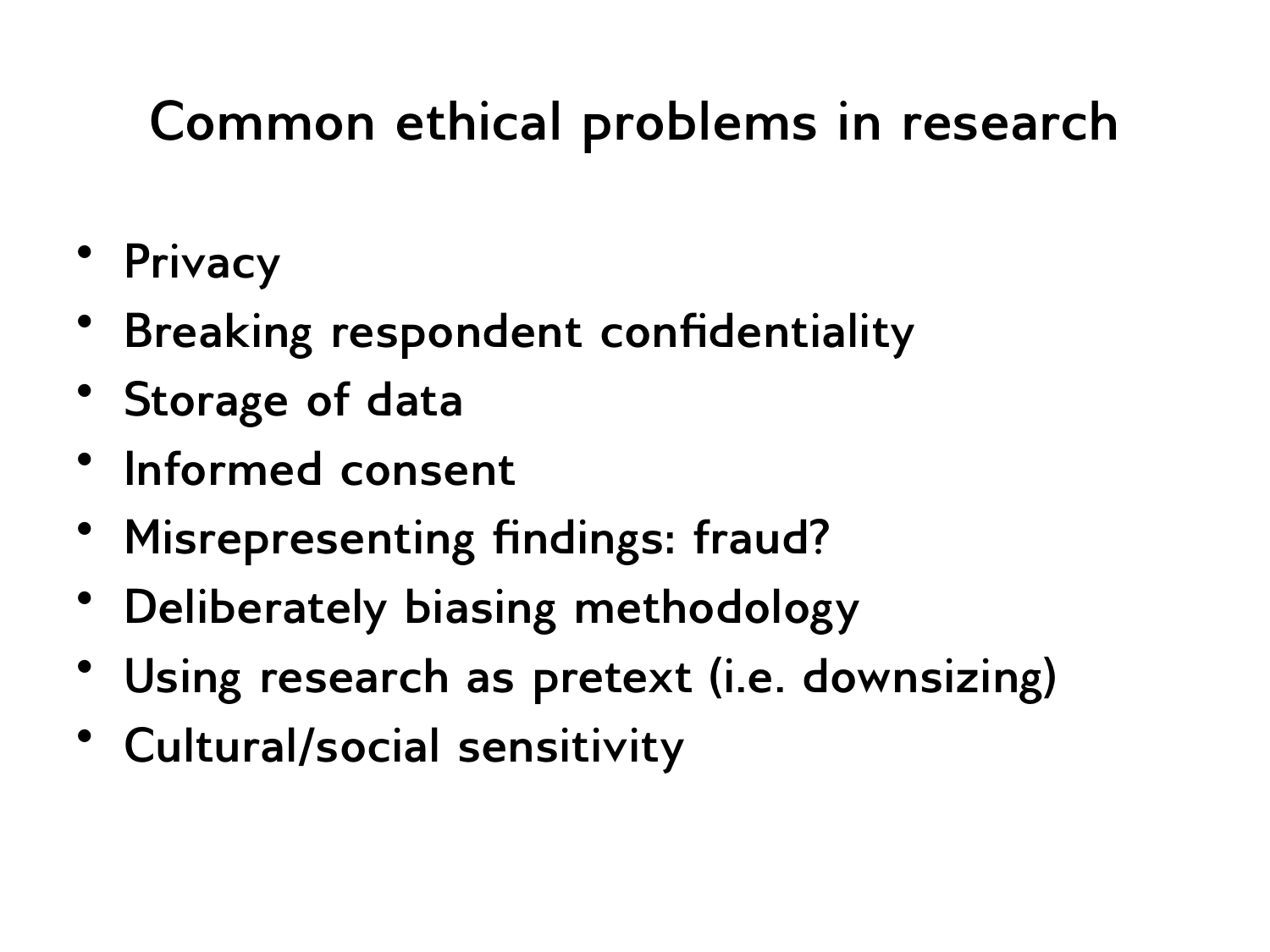

# Common ethical problems in research
Privacy
Breaking respondent confidentiality
Storage of data
Informed consent
Misrepresenting findings: fraud?
Deliberately biasing methodology
Using research as pretext (i.e. downsizing)
Cultural/social sensitivity